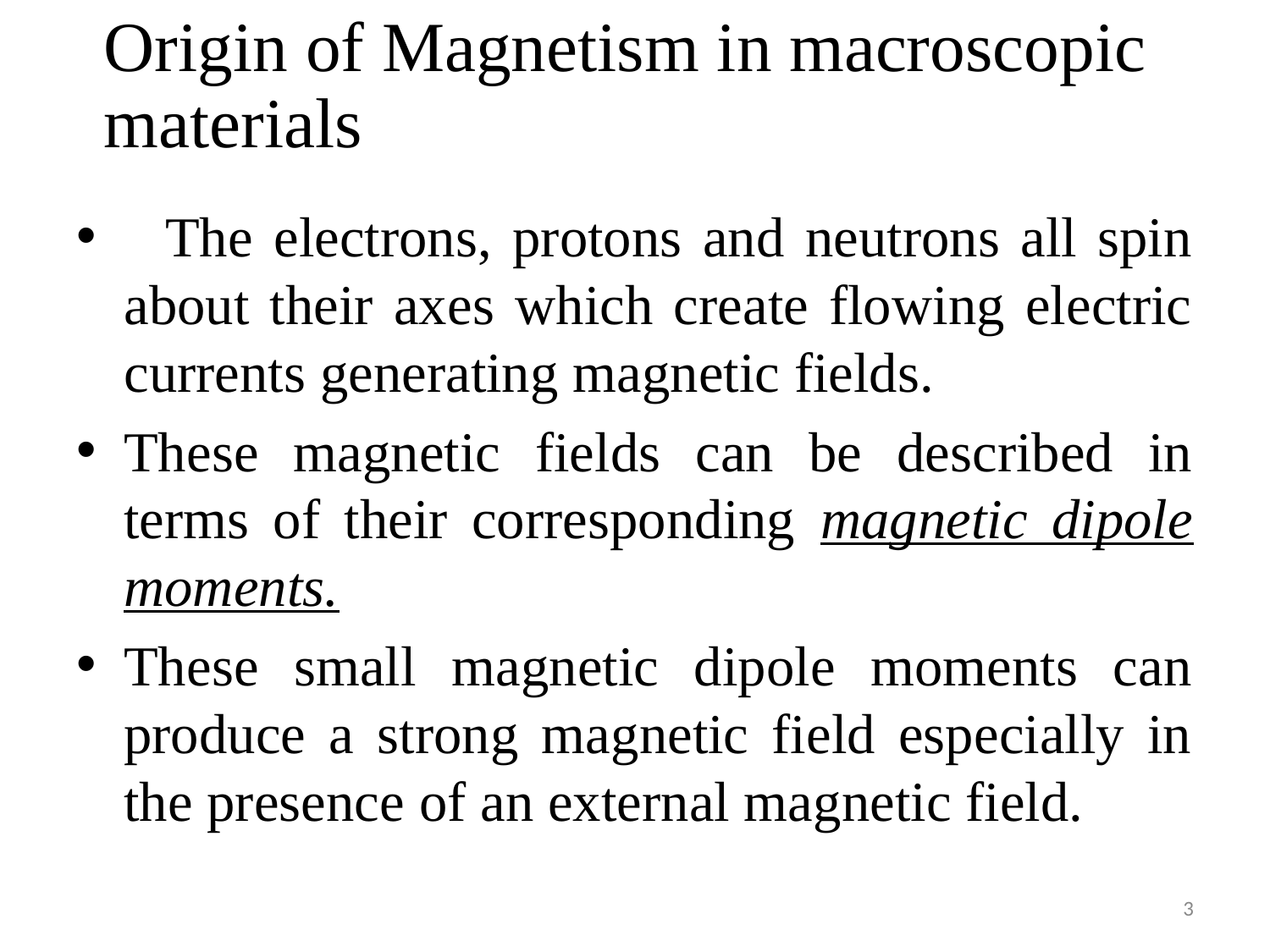

Origin of Magnetism in macroscopic materials
  The electrons, protons and neutrons all spin about their axes which create flowing electric currents generating magnetic fields.
These magnetic fields can be described in terms of their corresponding magnetic dipole moments.
These small magnetic dipole moments can produce a strong magnetic field especially in the presence of an external magnetic field.

3